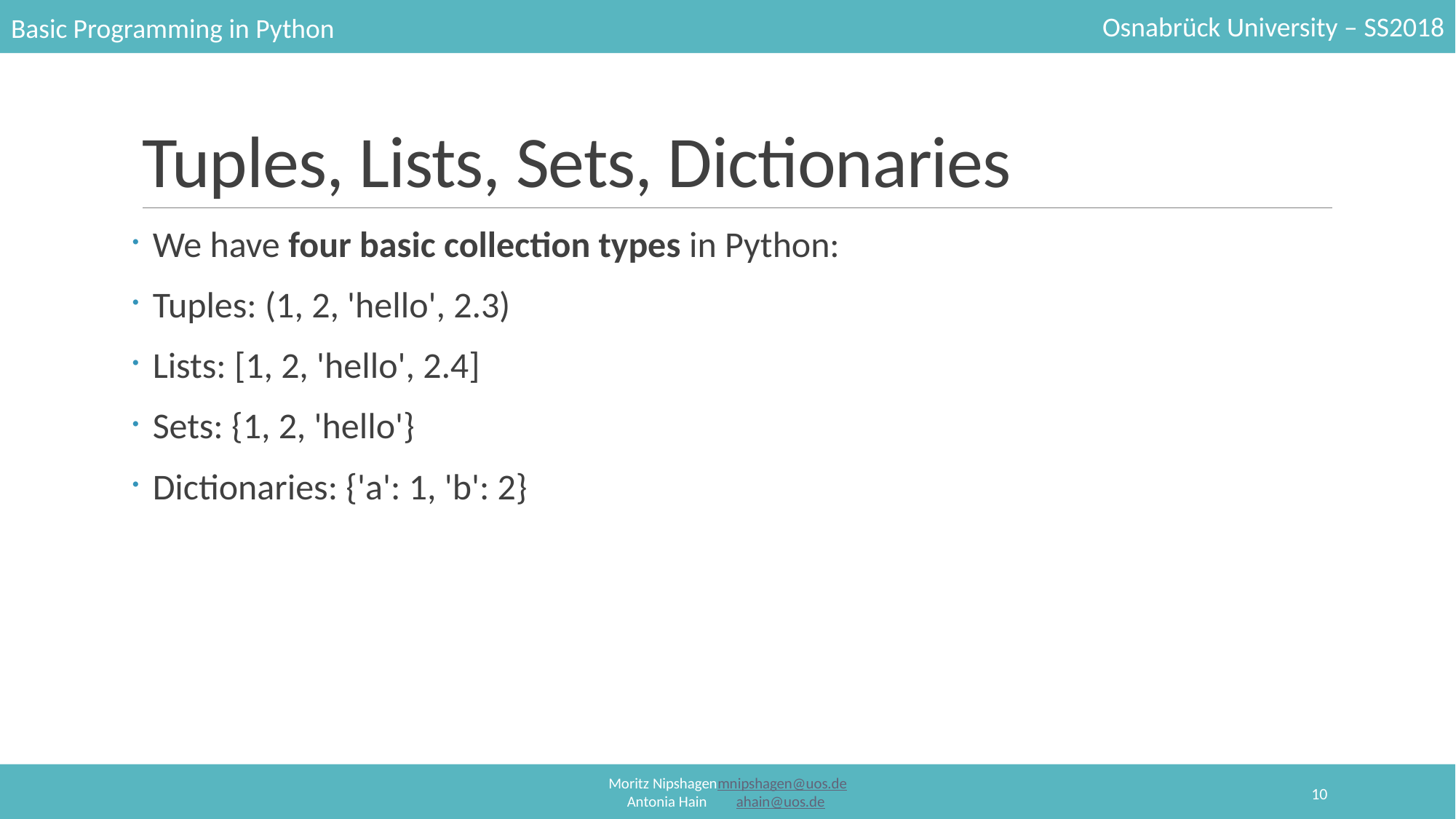

# Tuples, Lists, Sets, Dictionaries
We have four basic collection types in Python:
Tuples: (1, 2, 'hello', 2.3)
Lists: [1, 2, 'hello', 2.4]
Sets: {1, 2, 'hello'}
Dictionaries: {'a': 1, 'b': 2}

10